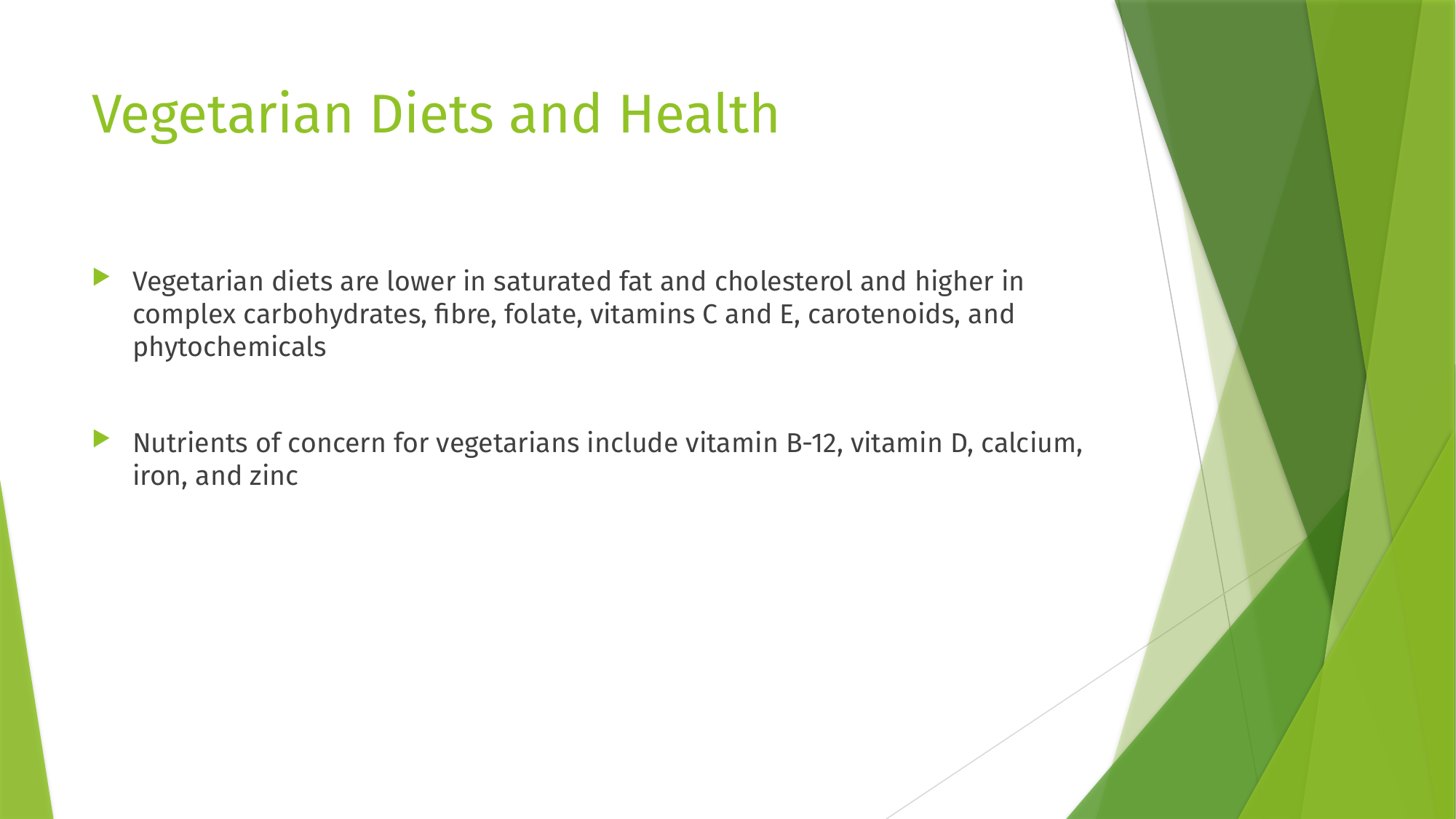

# Vegetarian Diets and Health
Vegetarian diets are lower in saturated fat and cholesterol and higher in complex carbohydrates, fibre, folate, vitamins C and E, carotenoids, and phytochemicals

Nutrients of concern for vegetarians include vitamin B-12, vitamin D, calcium, iron, and zinc